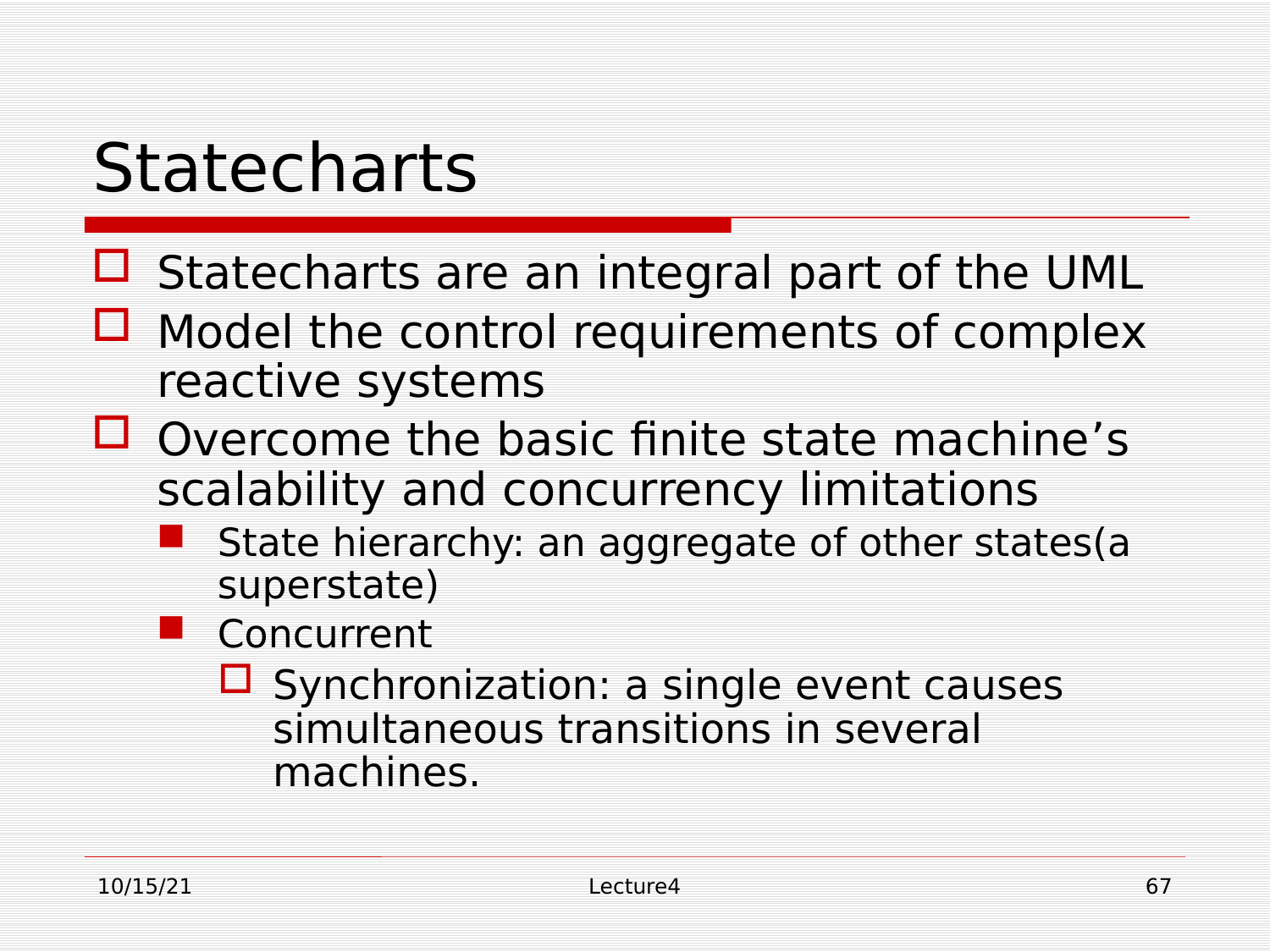

# Statecharts
Statecharts are an integral part of the UML
Model the control requirements of complex reactive systems
Overcome the basic finite state machine’s scalability and concurrency limitations
State hierarchy: an aggregate of other states(a superstate)
Concurrent
Synchronization: a single event causes simultaneous transitions in several machines.

10/15/21
Lecture4
67